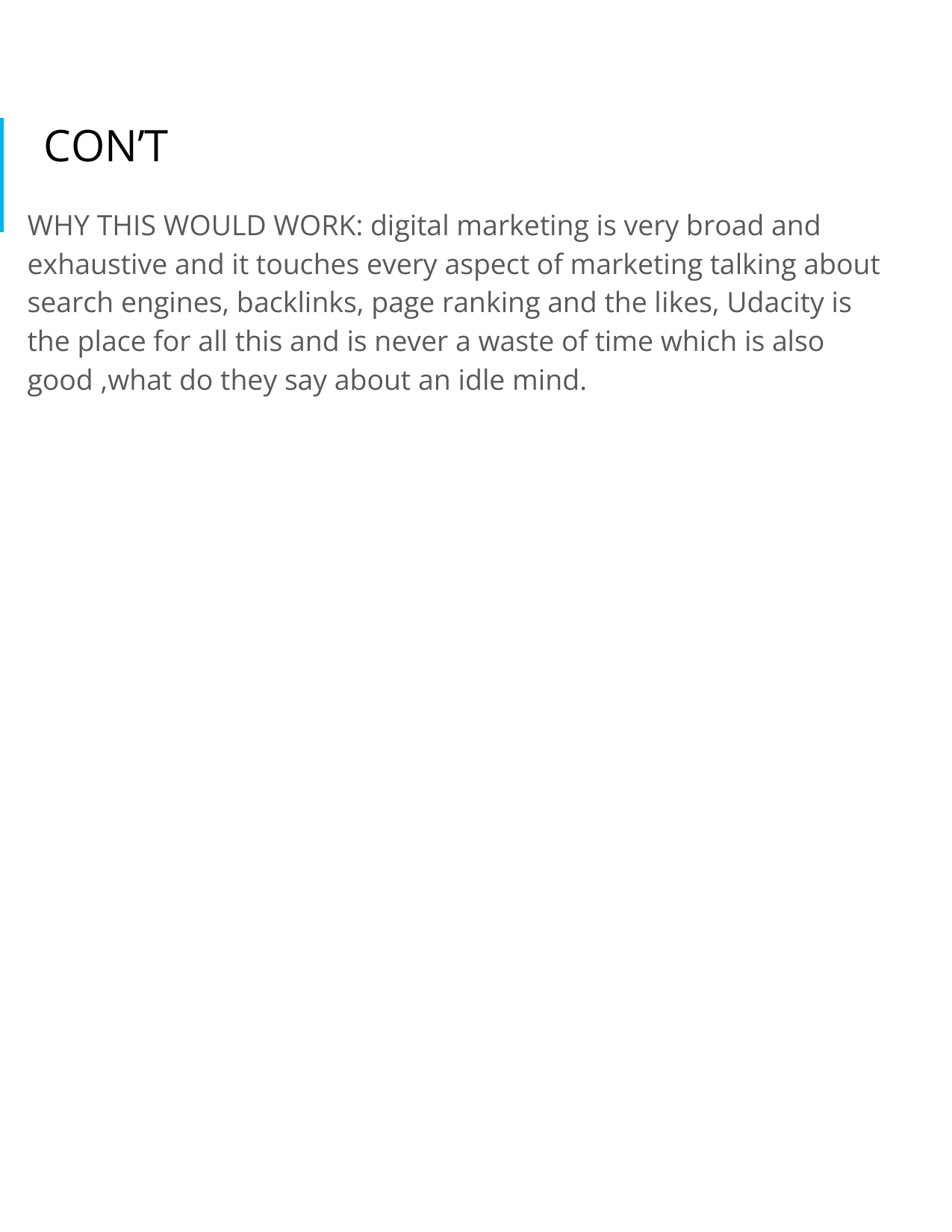

# CON’T
WHY THIS WOULD WORK: digital marketing is very broad and exhaustive and it touches every aspect of marketing talking about search engines, backlinks, page ranking and the likes, Udacity is the place for all this and is never a waste of time which is also good ,what do they say about an idle mind.